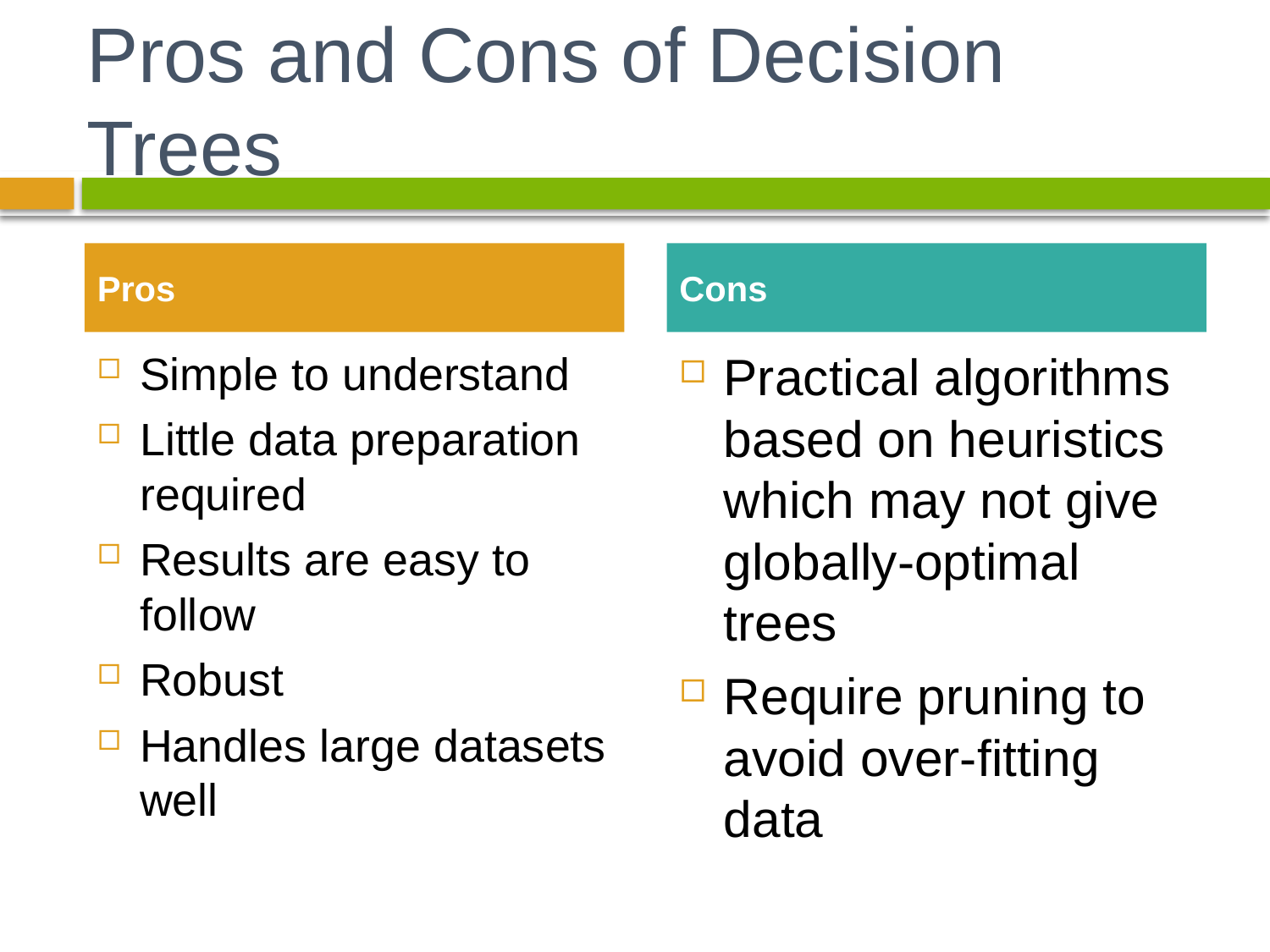

# Pros and Cons of Decision Trees
Pros
Cons
Simple to understand
Little data preparation required
Results are easy to follow
Robust
Handles large datasets well
Practical algorithms based on heuristics which may not give globally-optimal trees
Require pruning to avoid over-fitting data